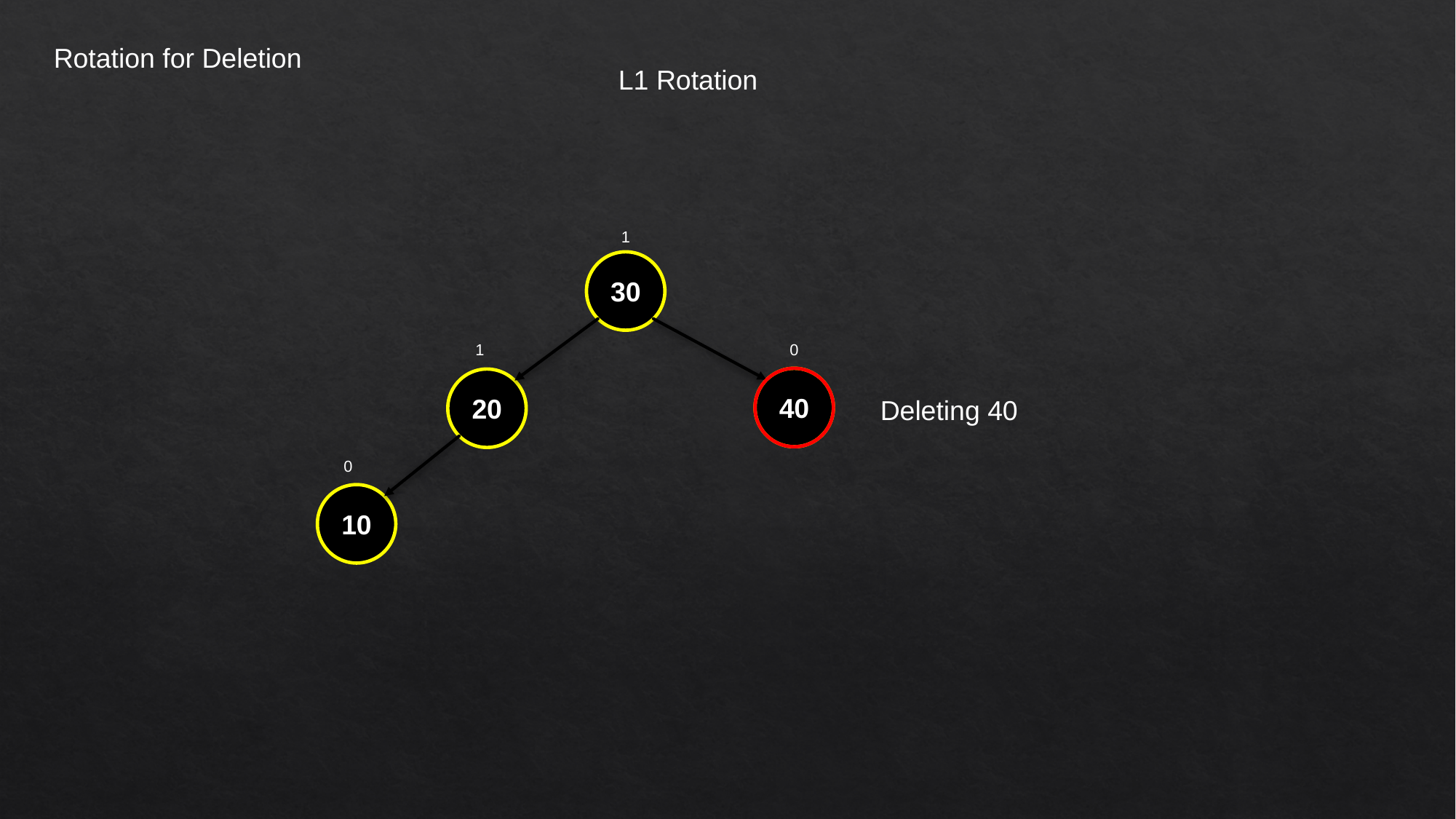

Rotation for Deletion
L1 Rotation
1
30
1
0
40

20
Deleting 40
0
10